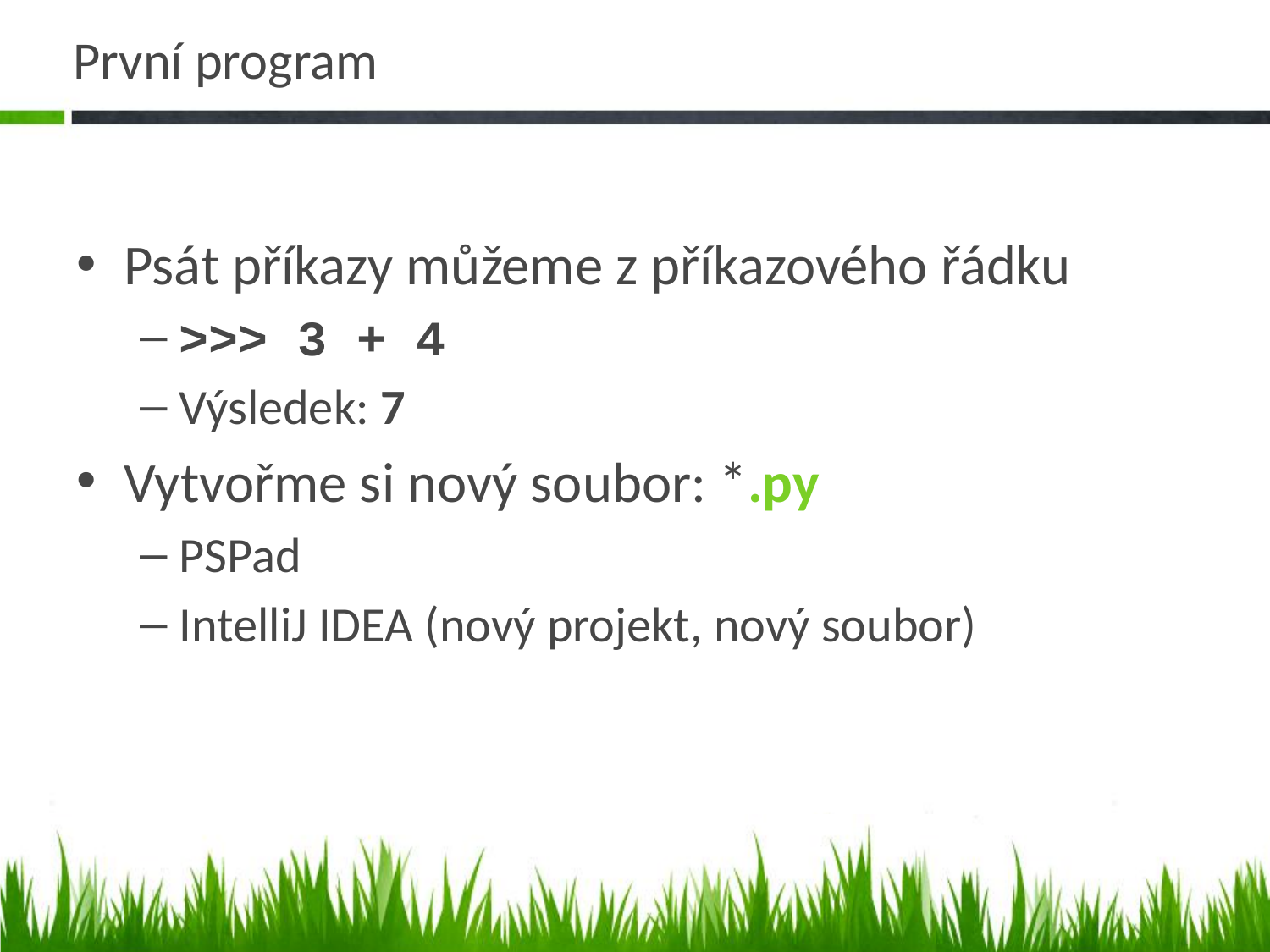

# První program
Psát příkazy můžeme z příkazového řádku
>>> 3 + 4
Výsledek: 7
Vytvořme si nový soubor: *.py
PSPad
IntelliJ IDEA (nový projekt, nový soubor)